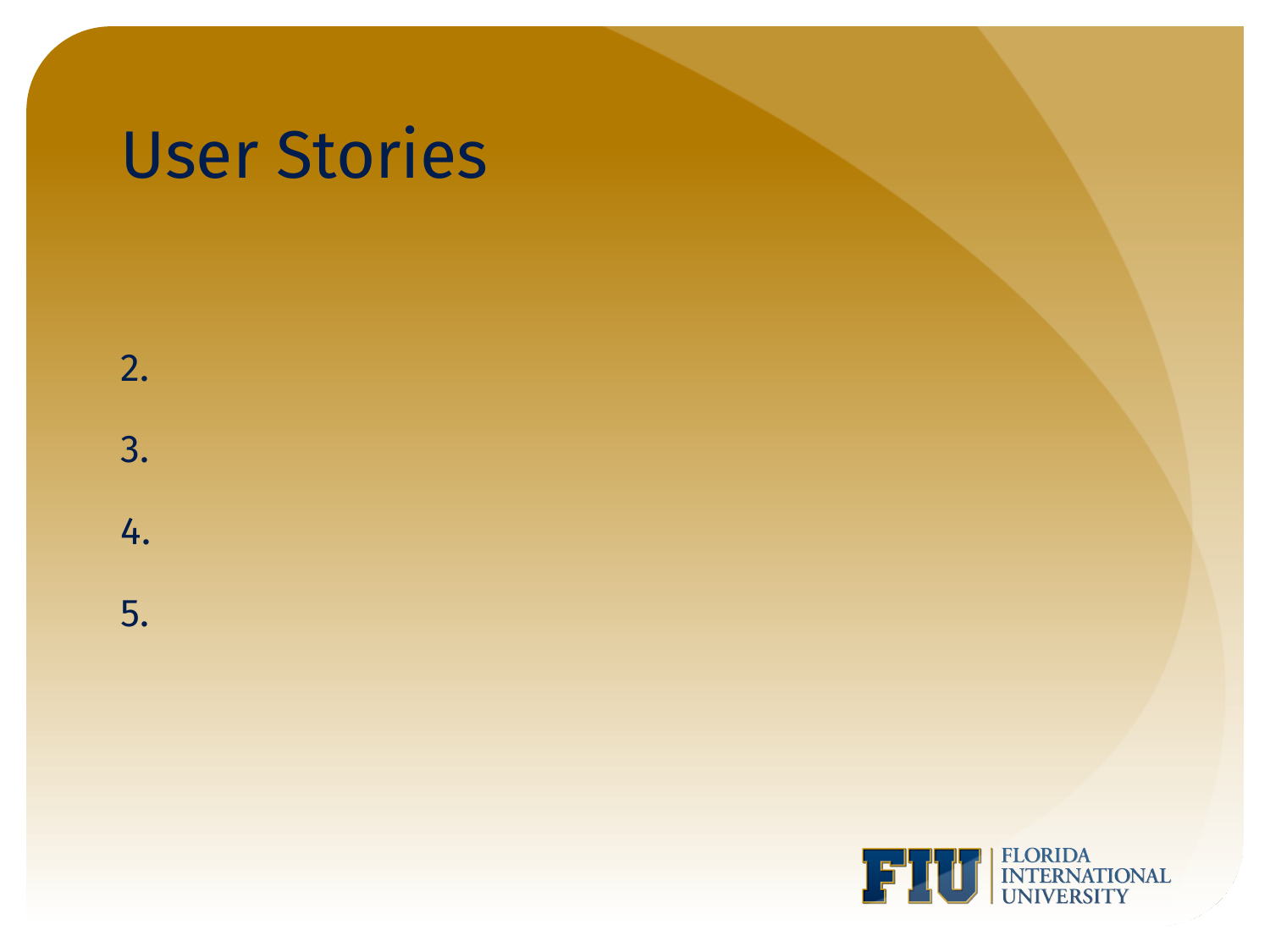

# User Stories

2.
3.
4.
5.